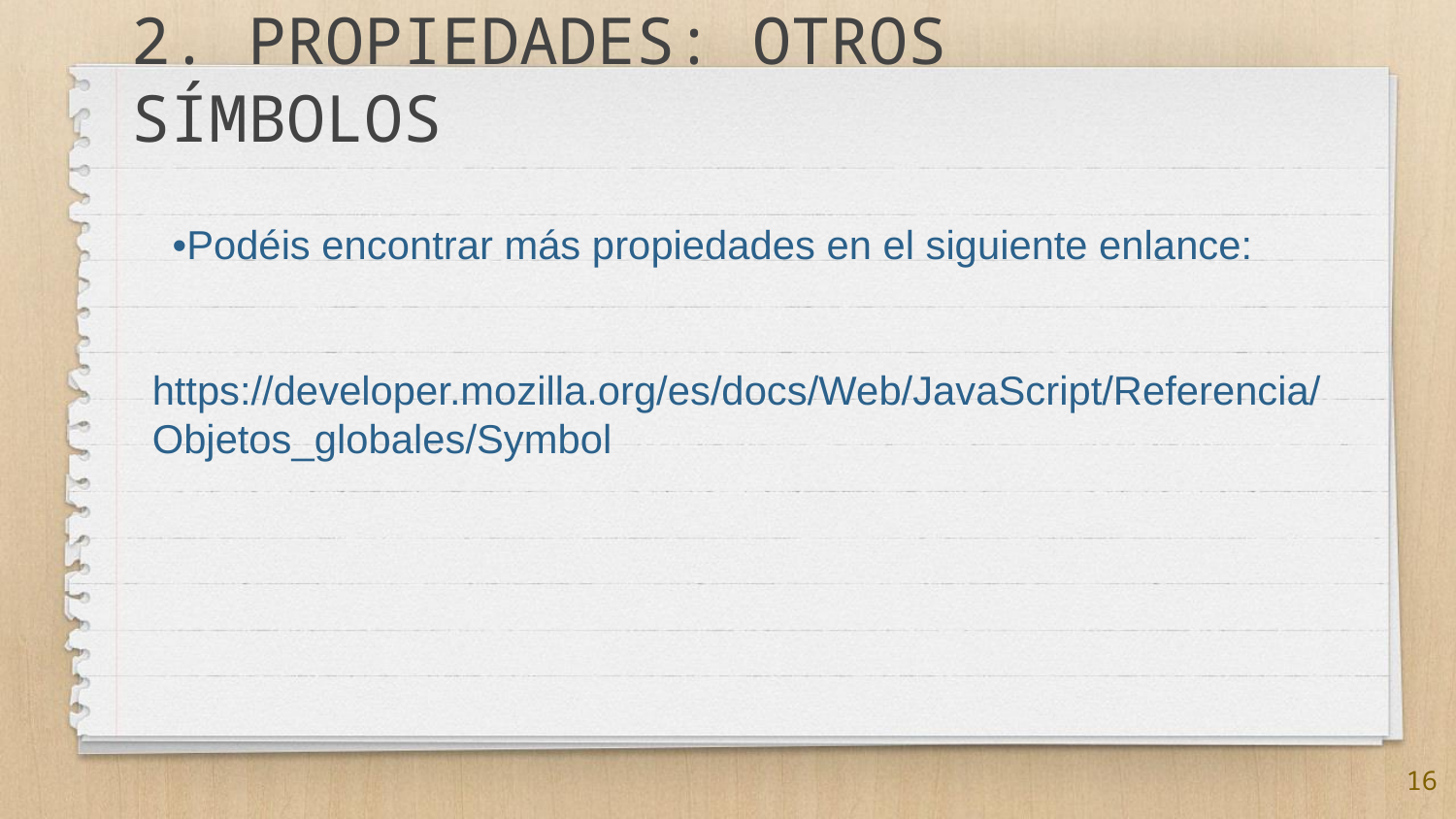

2. PROPIEDADES: OTROS SÍMBOLOS
•Podéis encontrar más propiedades en el siguiente enlance:

 https://developer.mozilla.org/es/docs/Web/JavaScript/Referencia/Objetos_globales/Symbol

16